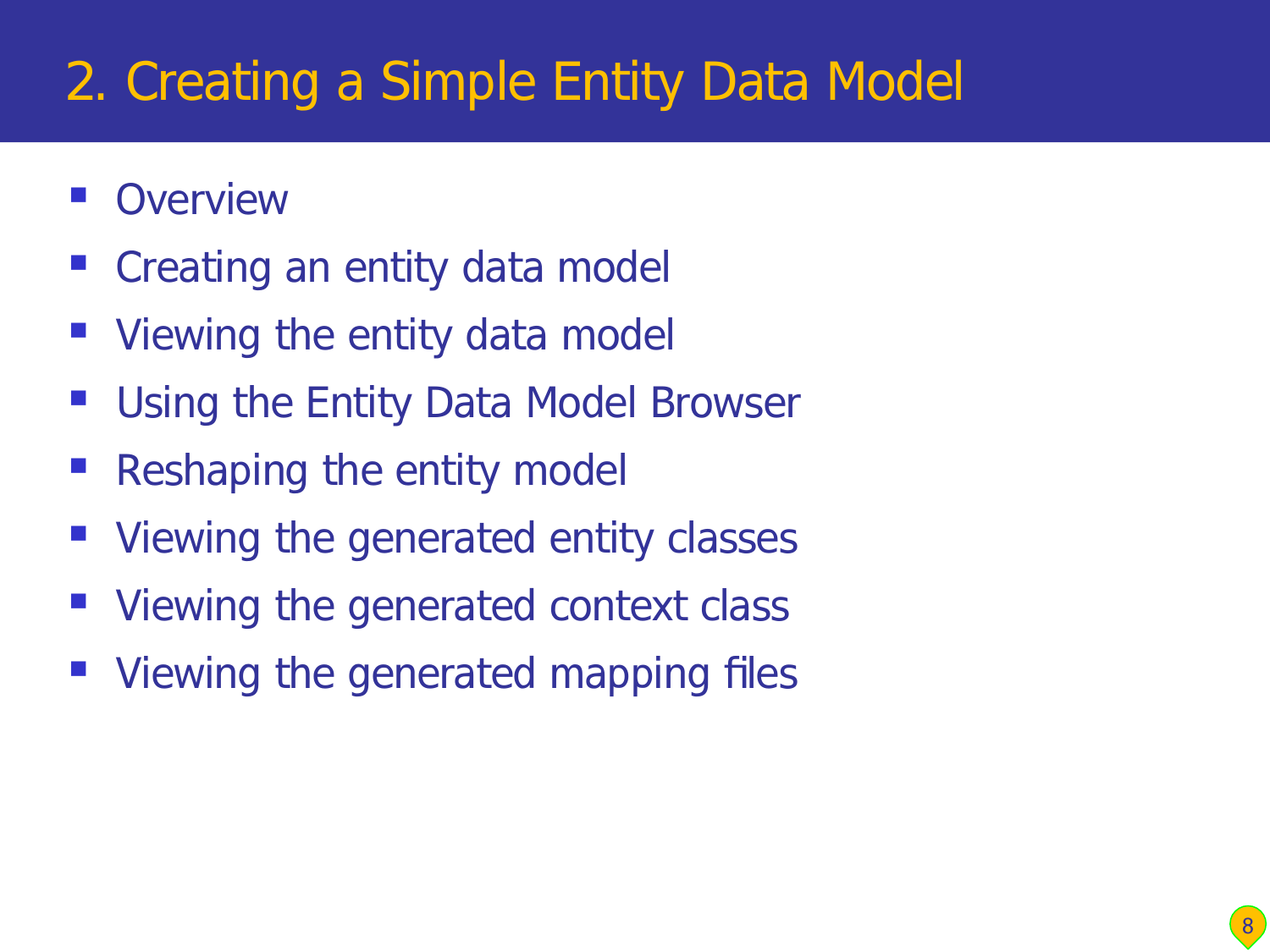

# 2. Creating a Simple Entity Data Model
Overview
Creating an entity data model
Viewing the entity data model
Using the Entity Data Model Browser
Reshaping the entity model
Viewing the generated entity classes
Viewing the generated context class
Viewing the generated mapping files
8